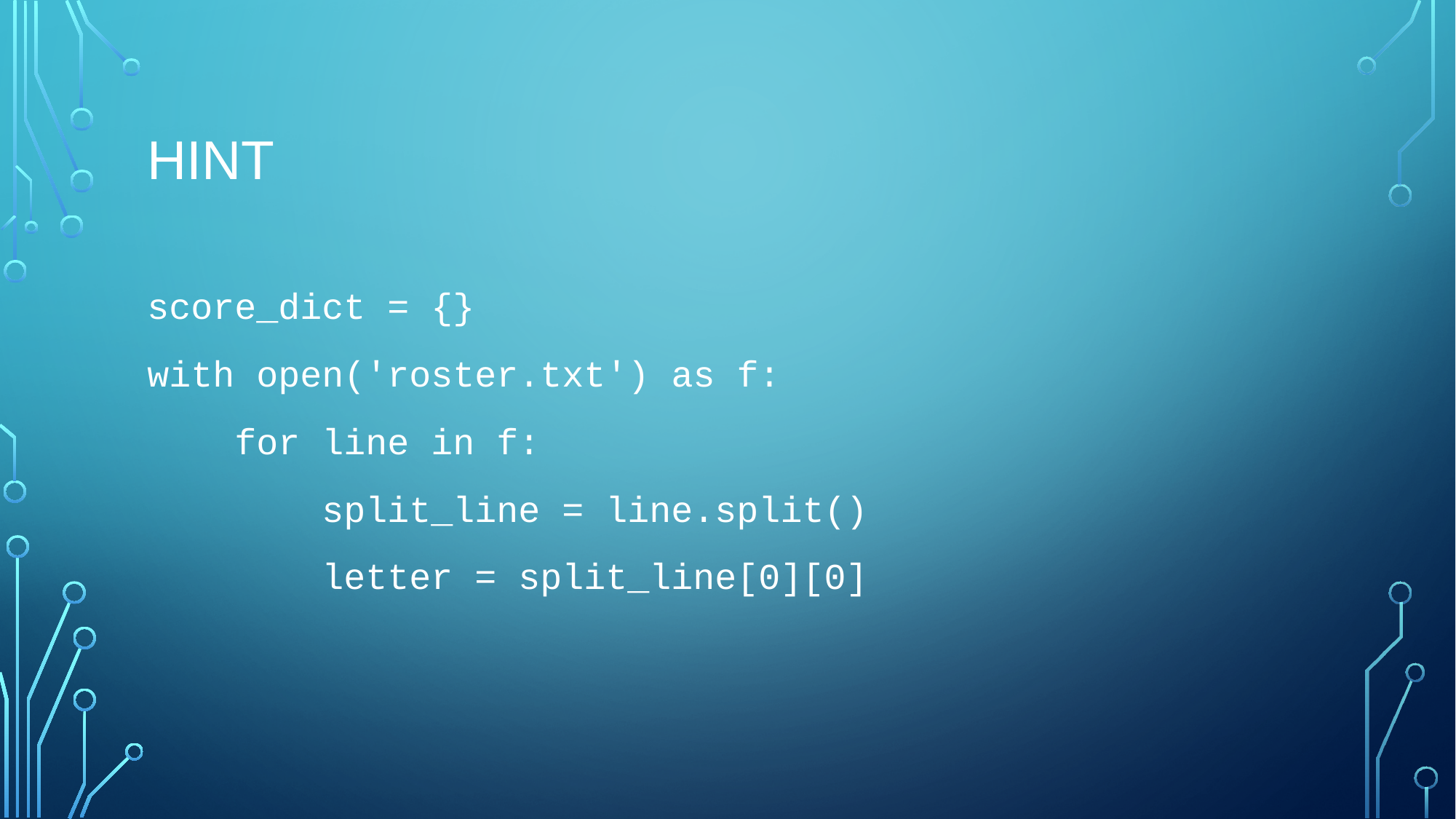

# Hint
score_dict = {}
with open('roster.txt') as f:
    for line in f:
        split_line = line.split()
        letter = split_line[0][0]